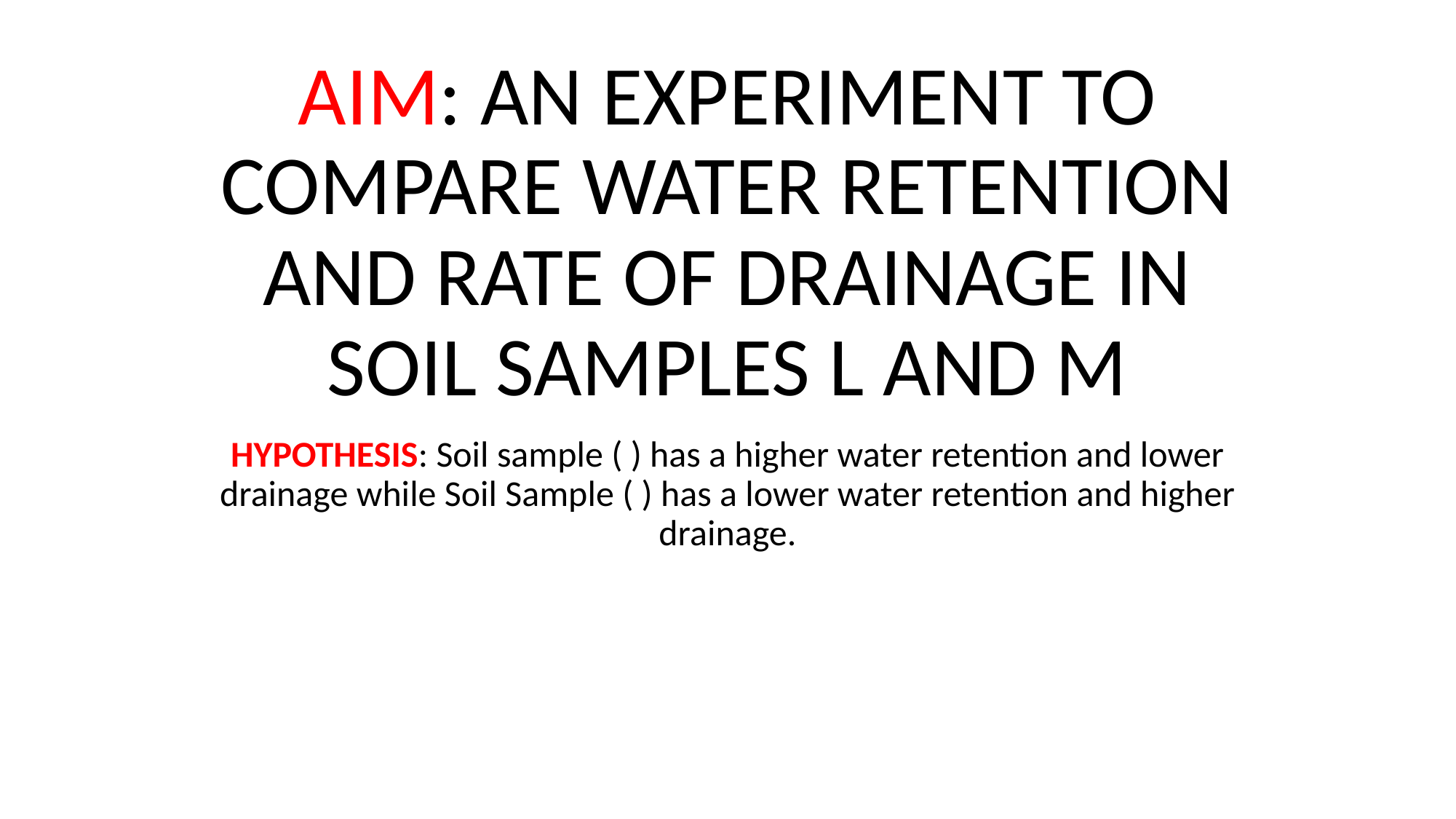

# AIM: AN EXPERIMENT TO COMPARE WATER RETENTION AND RATE OF DRAINAGE IN SOIL SAMPLES L AND M
HYPOTHESIS: Soil sample ( ) has a higher water retention and lower drainage while Soil Sample ( ) has a lower water retention and higher drainage.